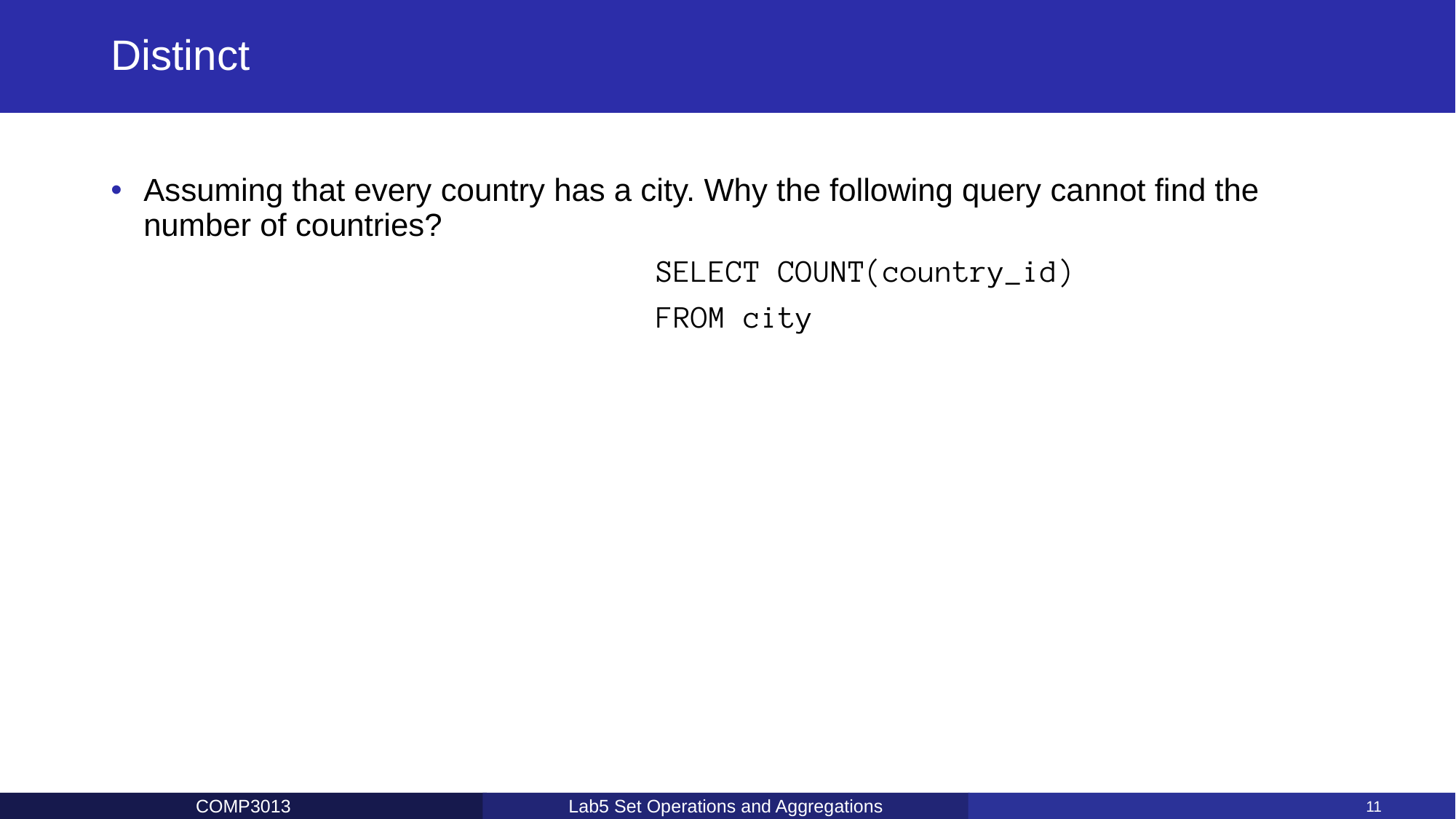

# Distinct
Assuming that every country has a city. Why the following query cannot find the number of countries?
					SELECT COUNT(country_id)
					FROM city